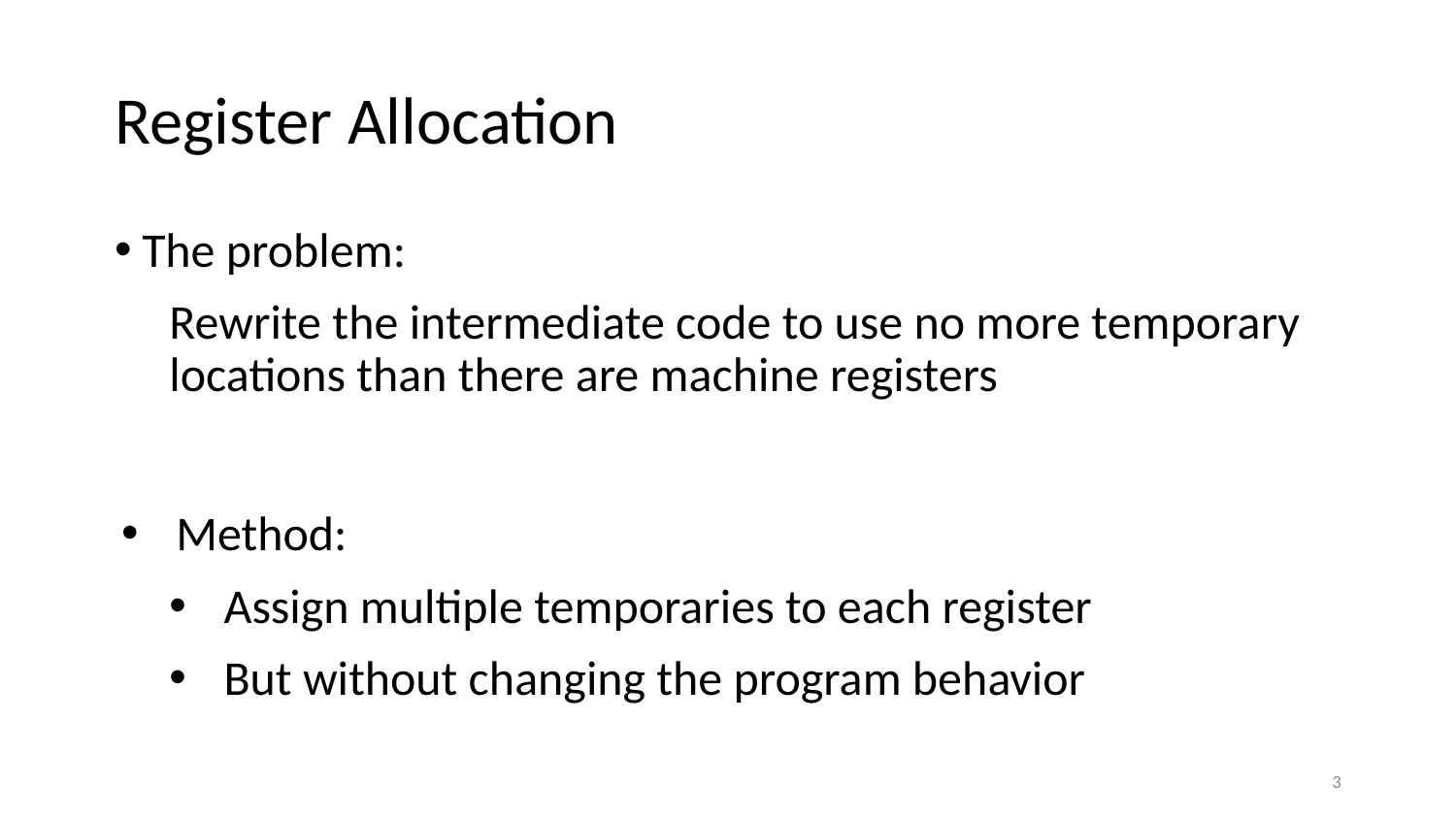

# Register Allocation
The problem:
Rewrite the intermediate code to use no more temporary locations than there are machine registers

Method:
Assign multiple temporaries to each register
But without changing the program behavior
3